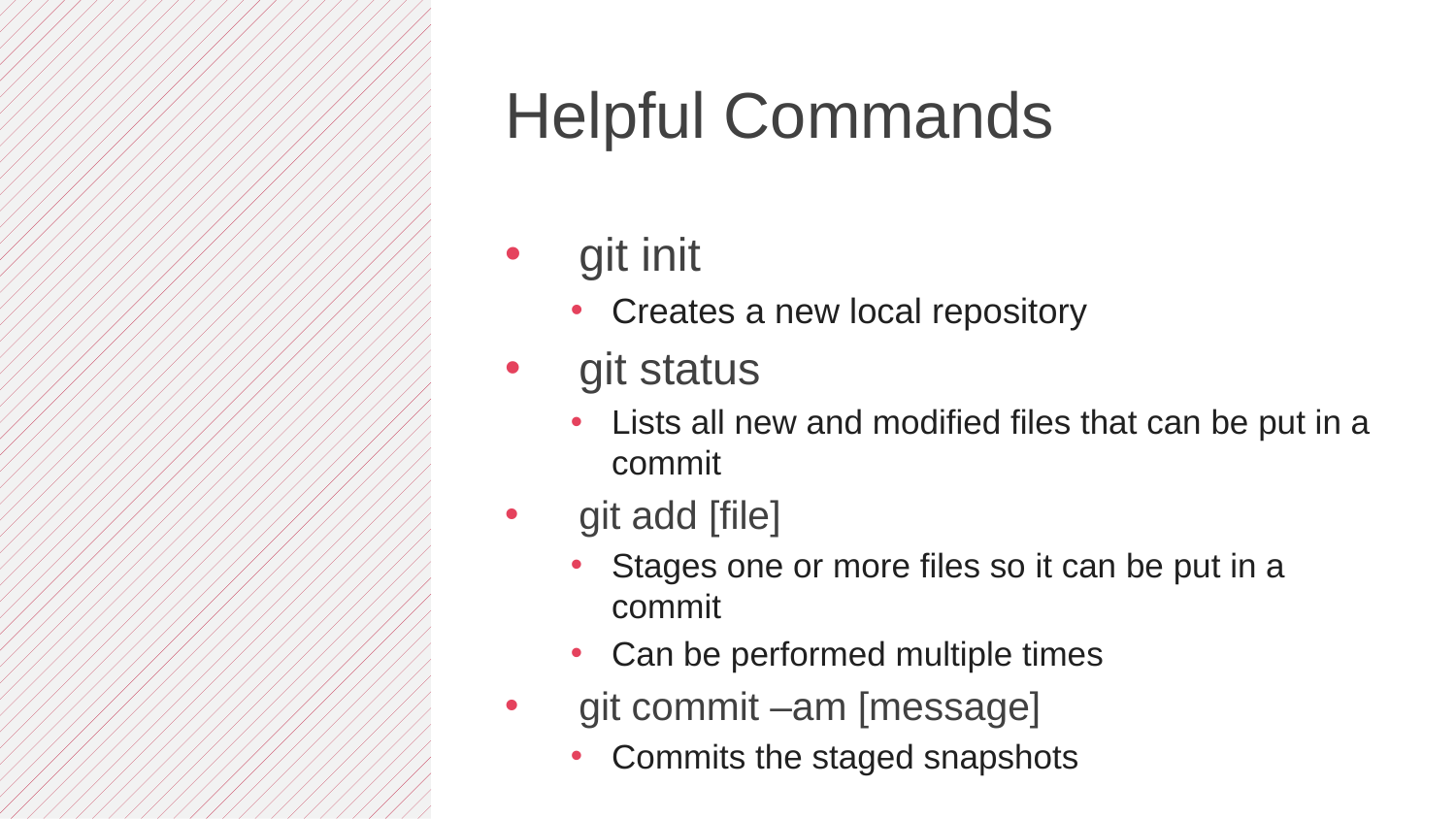

Helpful Commands
git init
Creates a new local repository
git status
Lists all new and modified files that can be put in a commit
git add [file]
Stages one or more files so it can be put in a commit
Can be performed multiple times
git commit –am [message]
Commits the staged snapshots